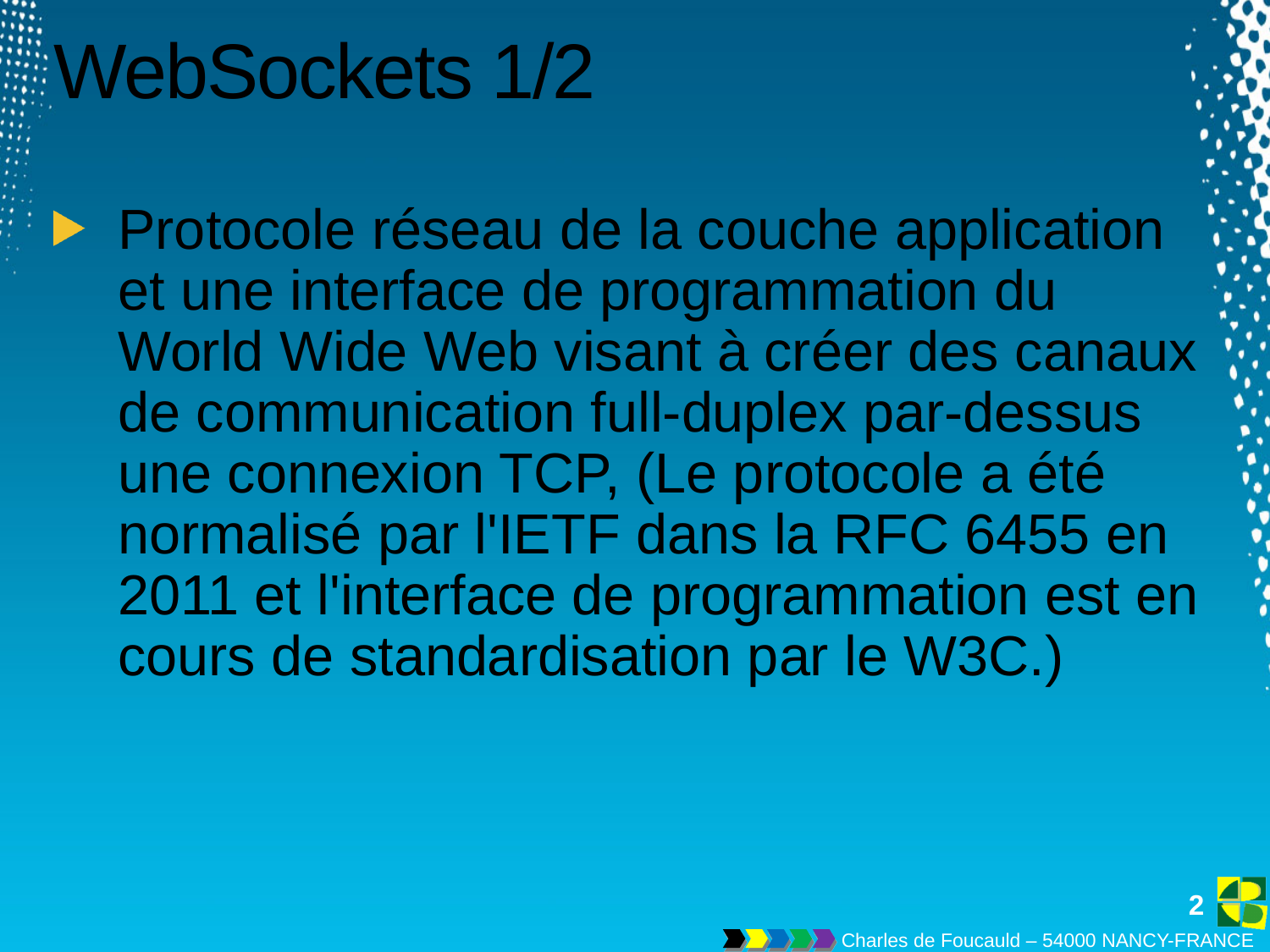

# WebSockets 1/2
Protocole réseau de la couche application et une interface de programmation du World Wide Web visant à créer des canaux de communication full-duplex par-dessus une connexion TCP, (Le protocole a été normalisé par l'IETF dans la RFC 6455 en 2011 et l'interface de programmation est en cours de standardisation par le W3C.)
2